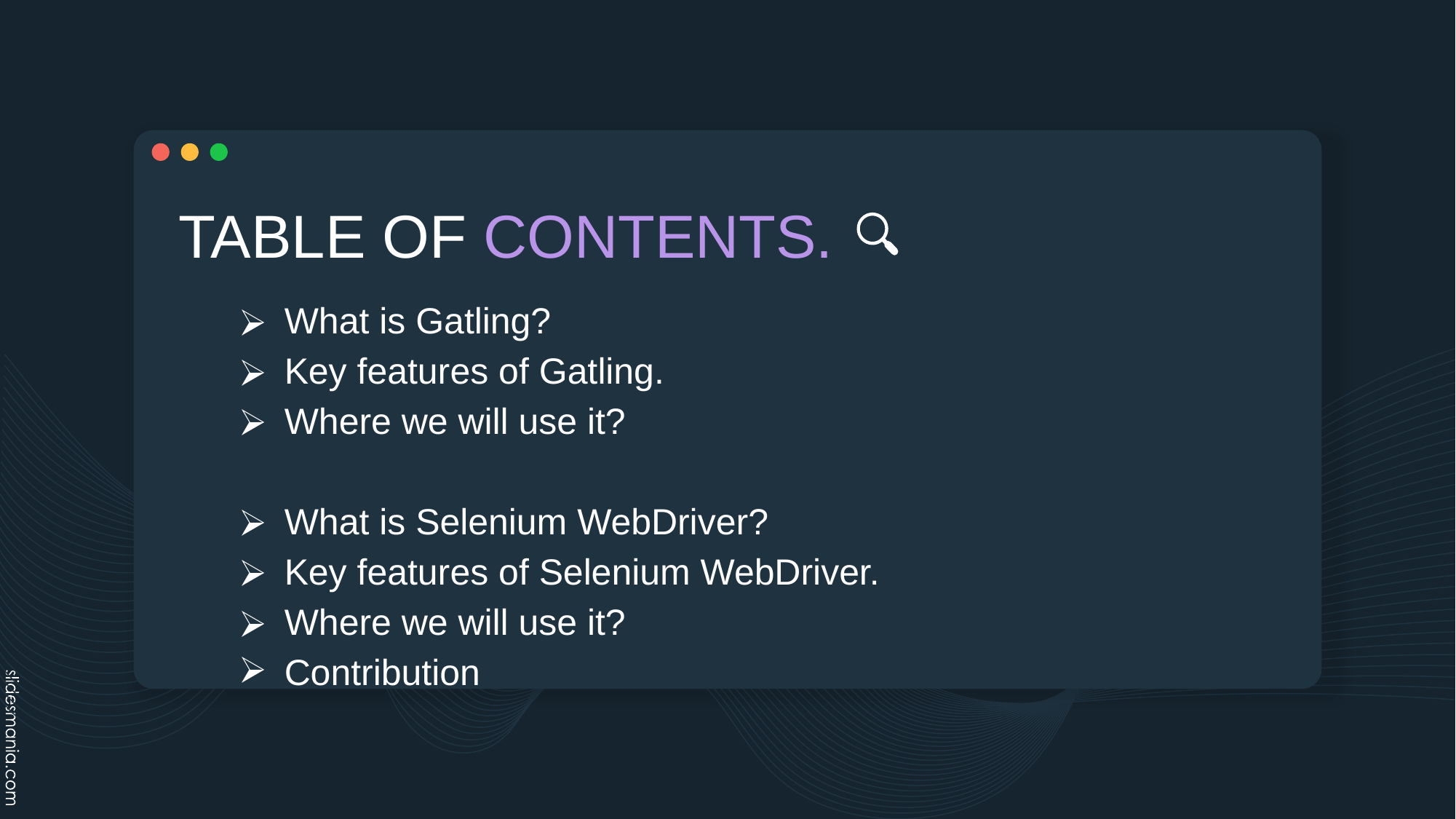

TABLE OF CONTENTS.

What is Gatling?
Key features of Gatling.
Where we will use it?

What is Selenium WebDriver?
Key features of Selenium WebDriver.
Where we will use it?
Contribution